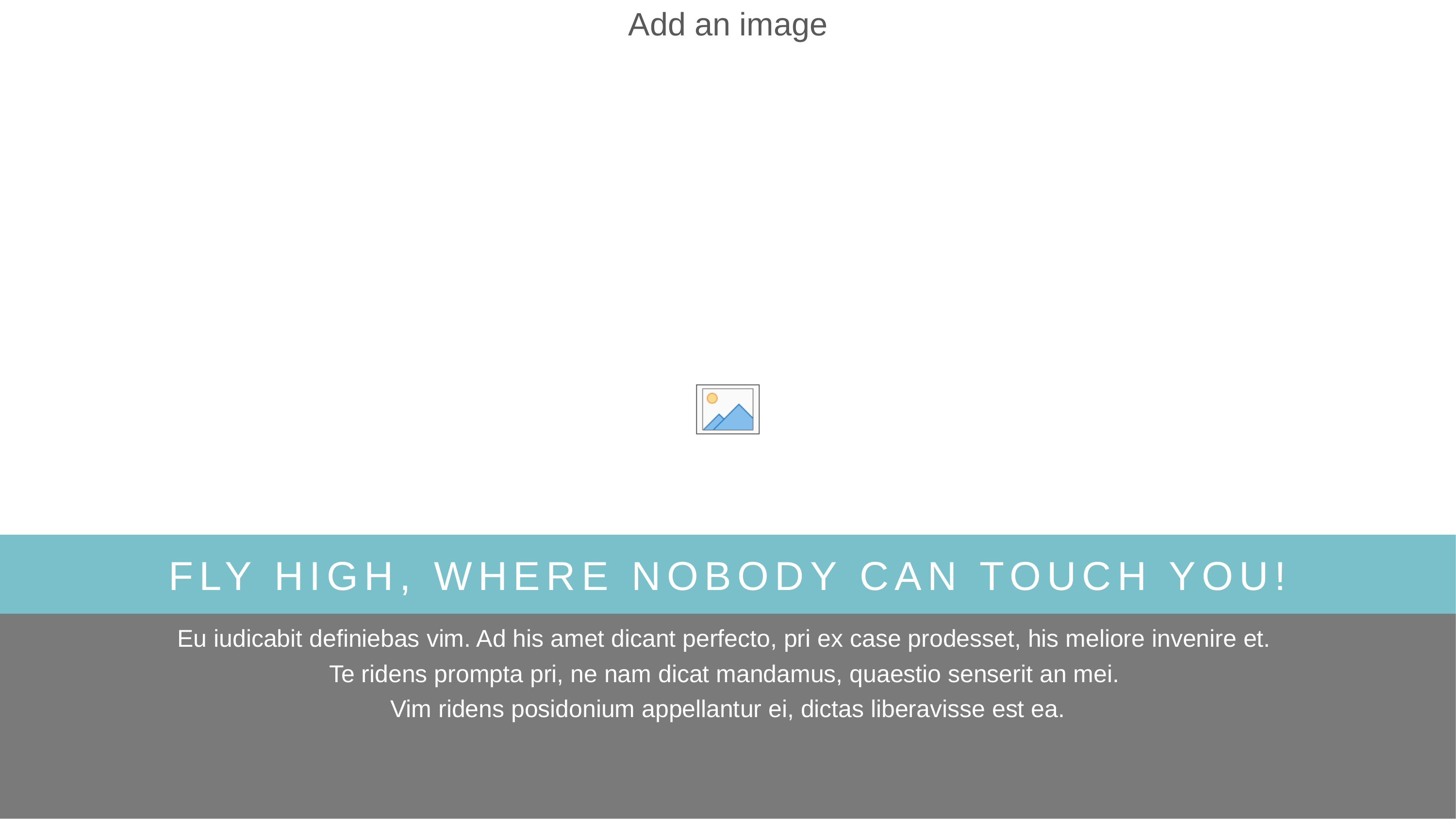

FLY HIGH, WHERE NOBODY CAN TOUCH YOU!
Eu iudicabit definiebas vim. Ad his amet dicant perfecto, pri ex case prodesset, his meliore invenire et.
Te ridens prompta pri, ne nam dicat mandamus, quaestio senserit an mei.
Vim ridens posidonium appellantur ei, dictas liberavisse est ea.